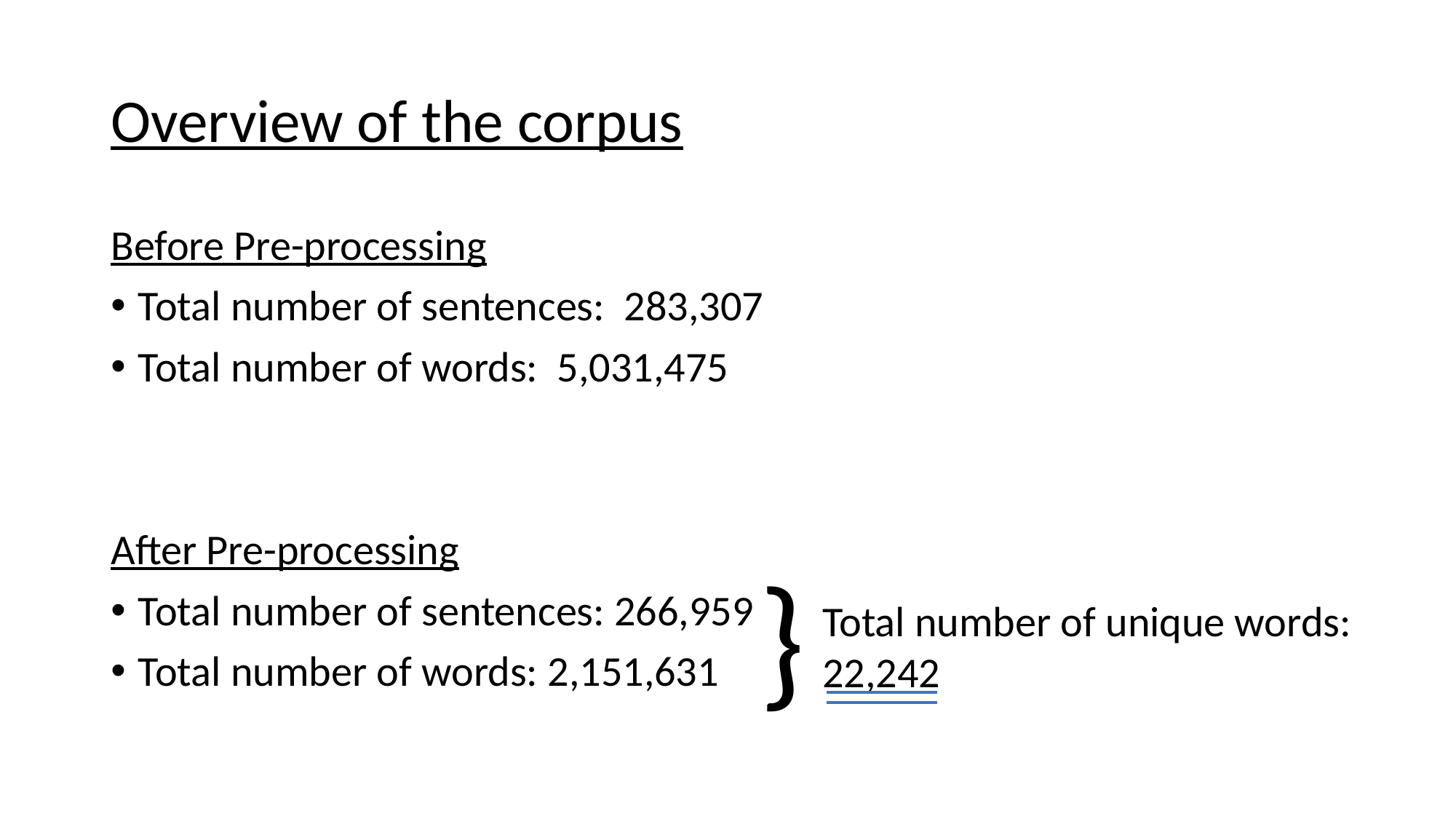

# Overview of the corpus
Before Pre-processing
Total number of sentences:  283,307
Total number of words:  5,031,475

After Pre-processing
Total number of sentences: 266,959
Total number of words: 2,151,631

}
Total number of unique words:  22,242